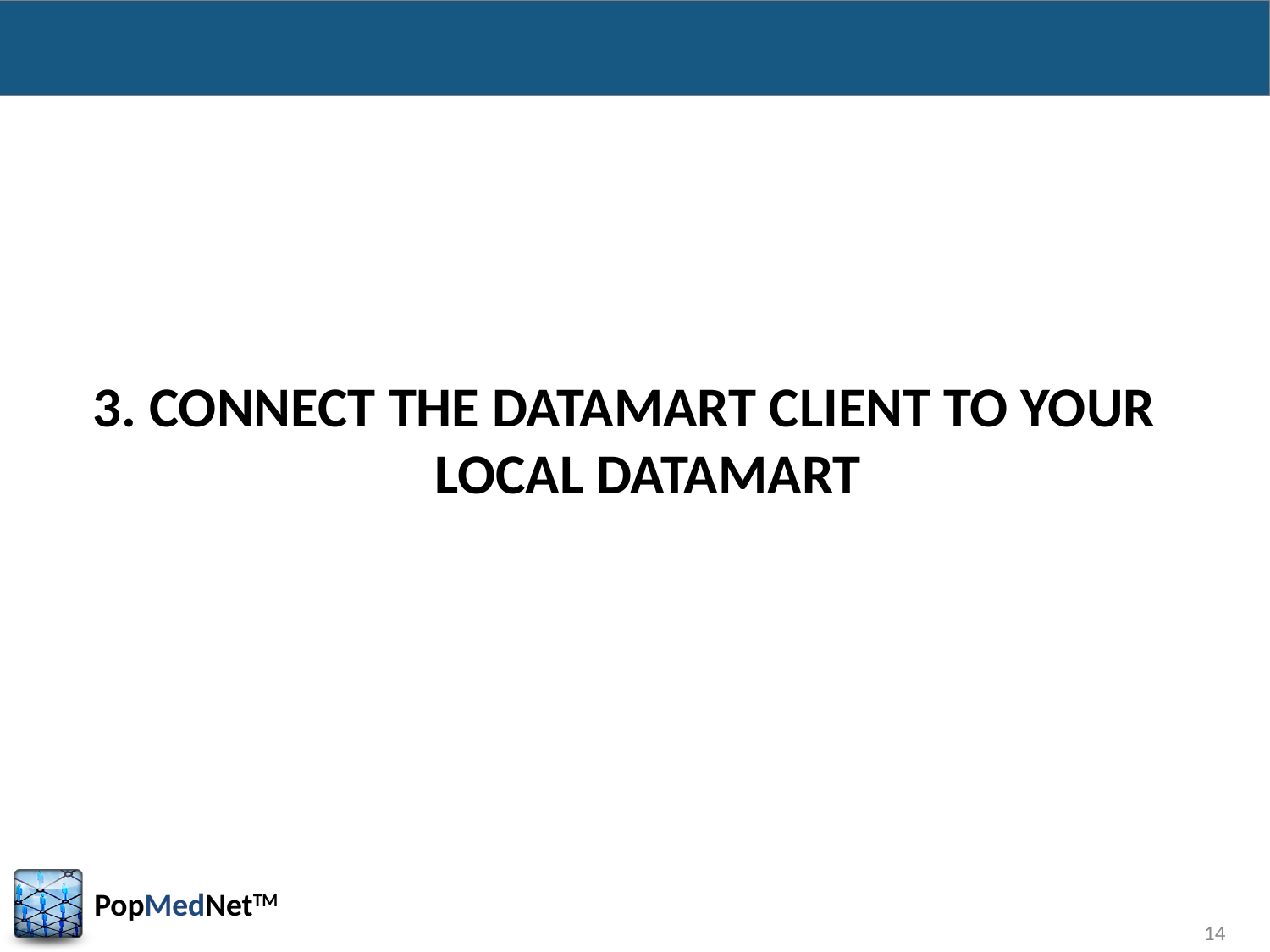

3. CONNECT THE DATAMART CLIENT TO YOUR LOCAL DATAMART

		14